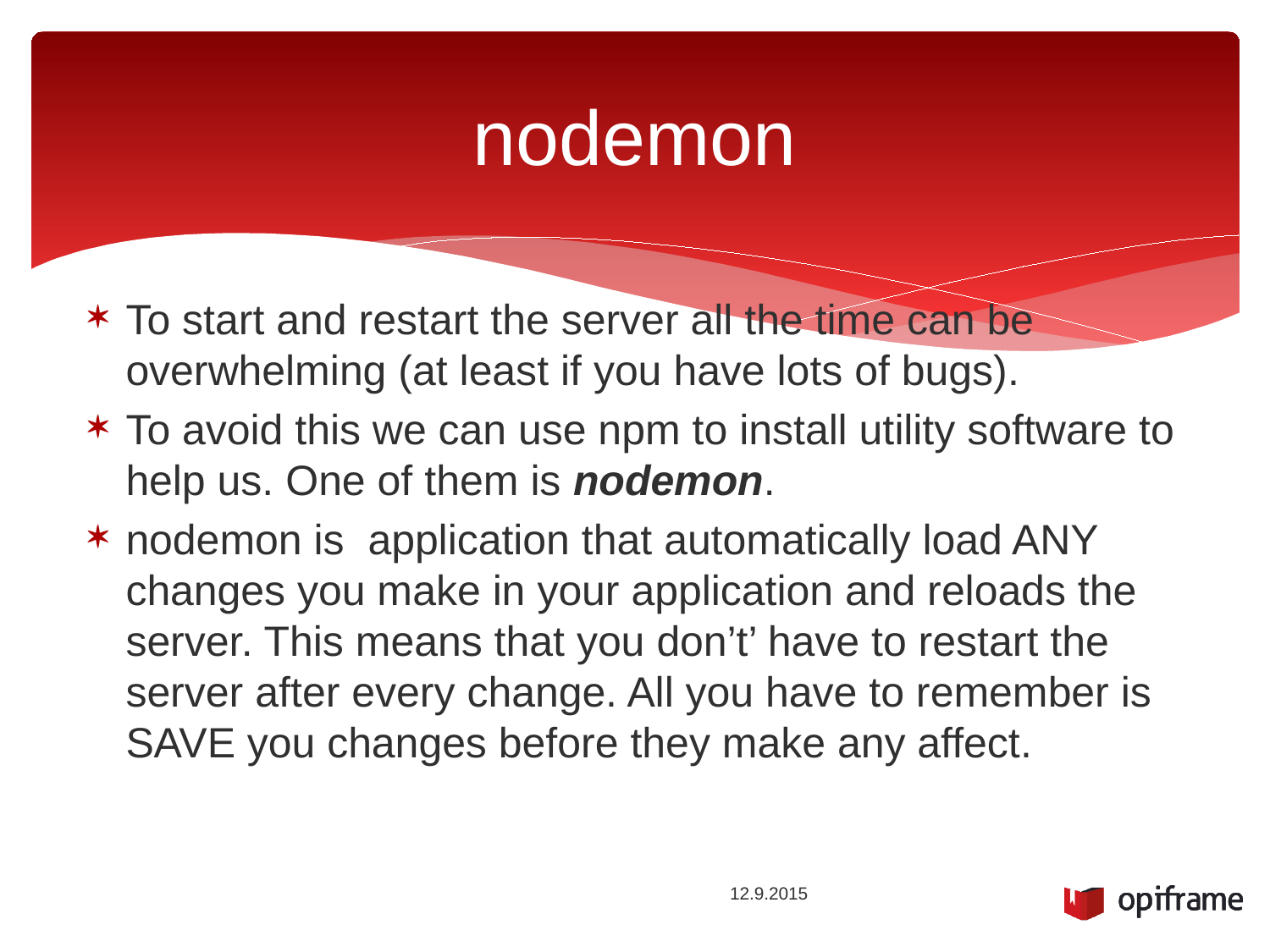

# nodemon
To start and restart the server all the time can be overwhelming (at least if you have lots of bugs).
To avoid this we can use npm to install utility software to help us. One of them is nodemon.
nodemon is  application that automatically load ANY changes you make in your application and reloads the server. This means that you don’t’ have to restart the server after every change. All you have to remember is SAVE you changes before they make any affect.

12.9.2015